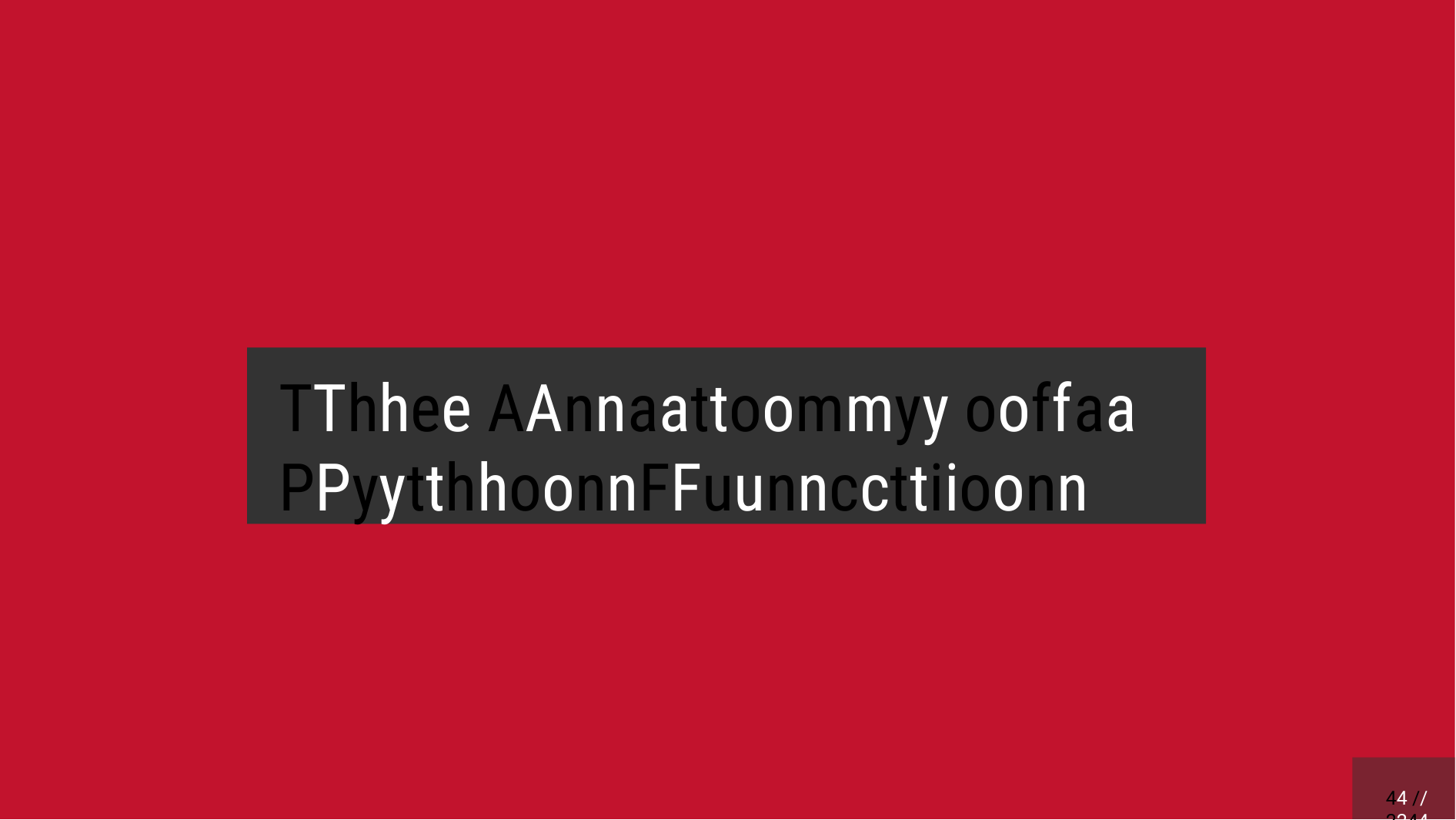

# TThhee AAnnaattoommyy ooff aa PPyytthhoonn FFuunnccttiioonn

44 // 2244